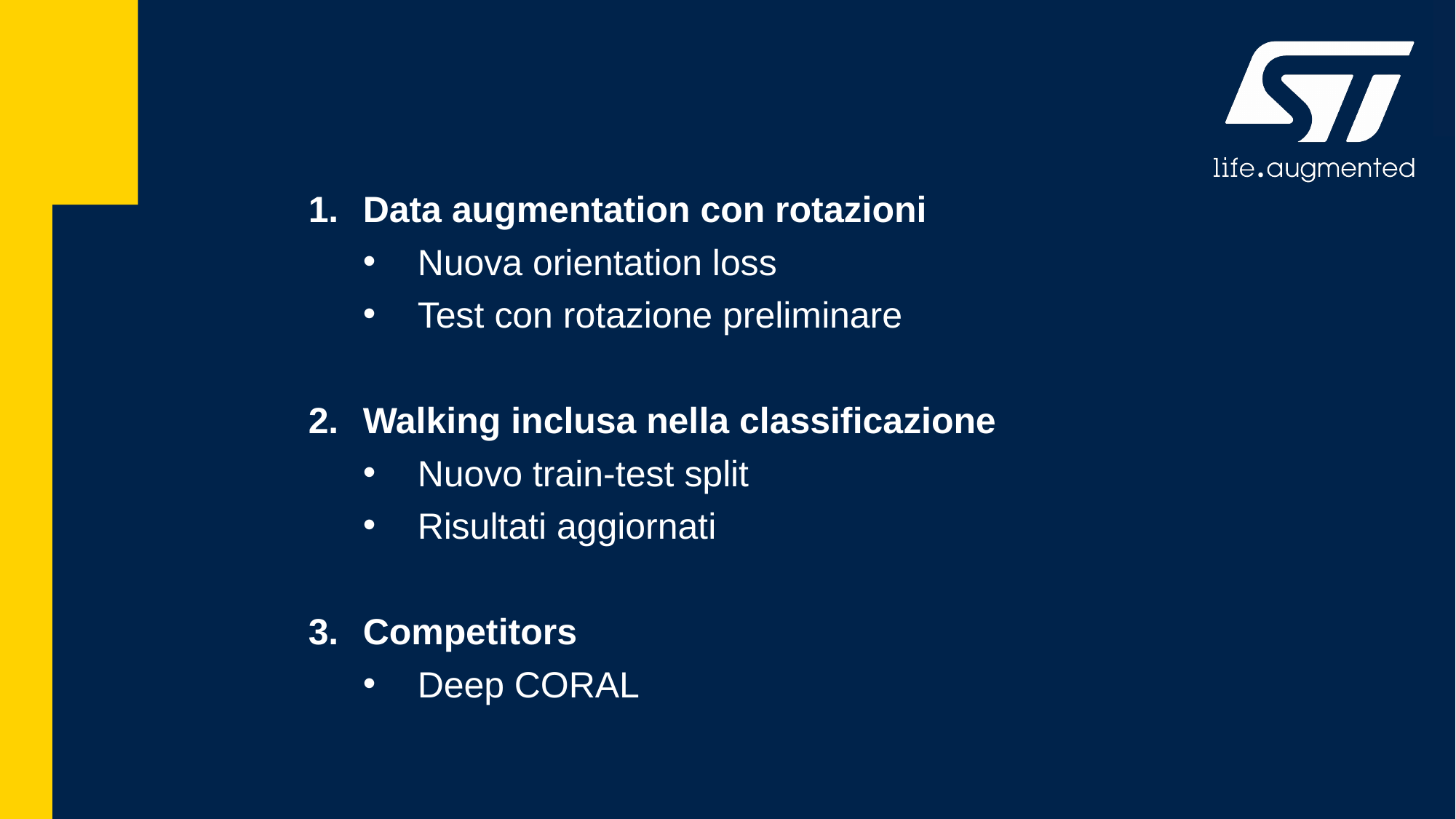

Data augmentation con rotazioni
Nuova orientation loss
Test con rotazione preliminare

Walking inclusa nella classificazione
Nuovo train-test split
Risultati aggiornati

Competitors
Deep CORAL